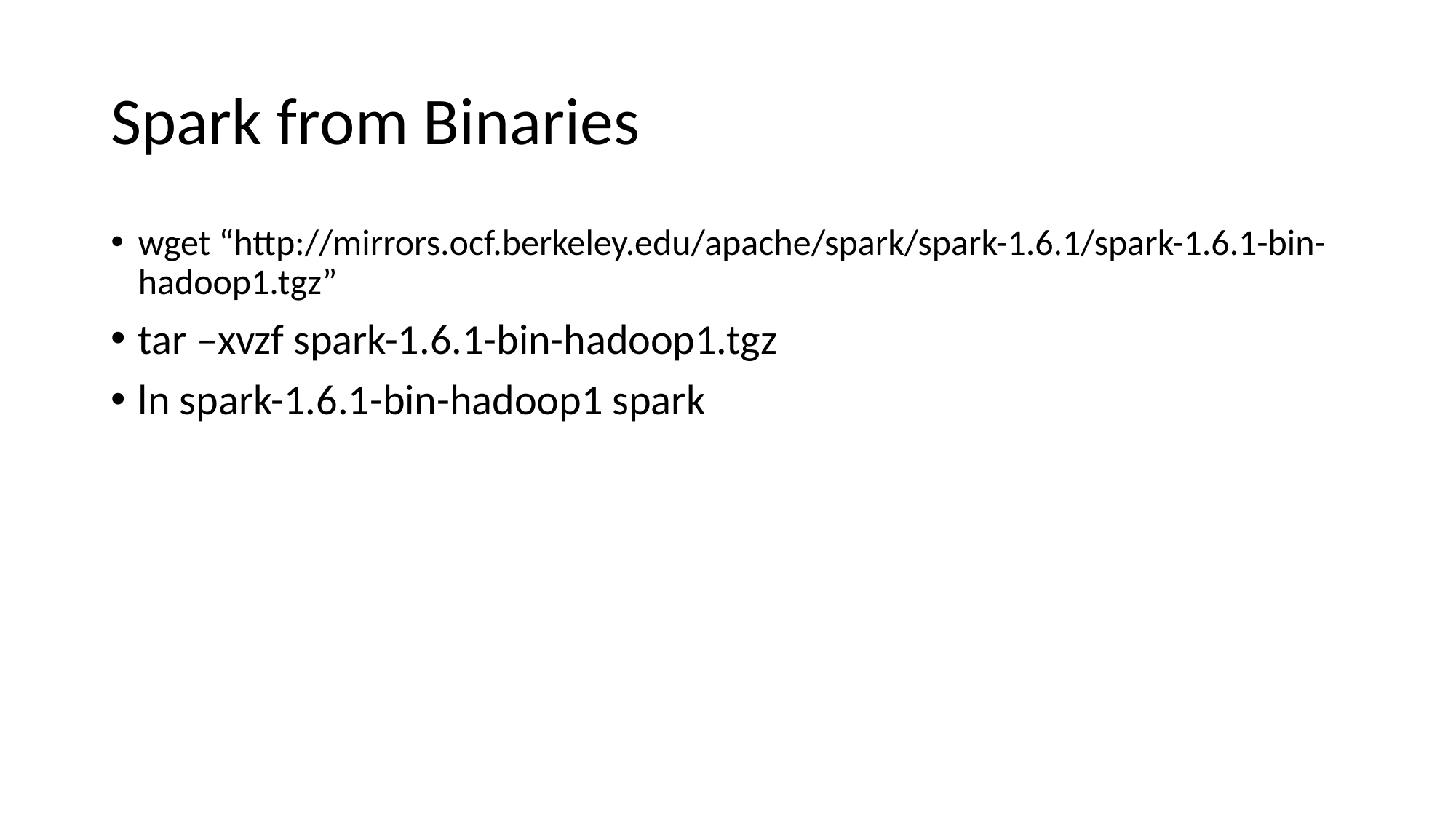

# Spark from Binaries
wget “http://mirrors.ocf.berkeley.edu/apache/spark/spark-1.6.1/spark-1.6.1-bin-hadoop1.tgz”
tar –xvzf spark-1.6.1-bin-hadoop1.tgz
ln spark-1.6.1-bin-hadoop1 spark